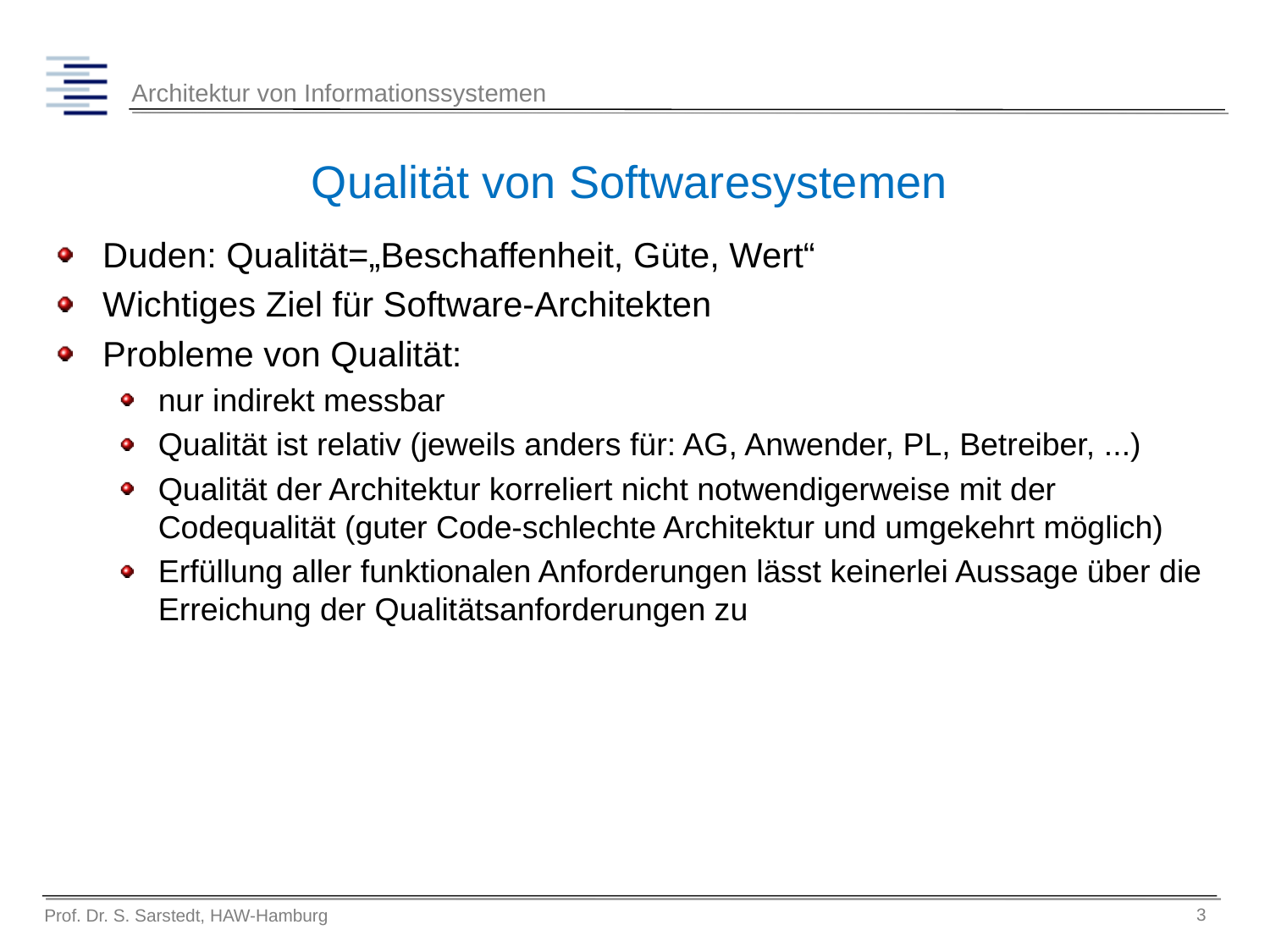

# Qualität von Softwaresystemen
Duden: Qualität=„Beschaffenheit, Güte, Wert“
Wichtiges Ziel für Software-Architekten
Probleme von Qualität:
nur indirekt messbar
Qualität ist relativ (jeweils anders für: AG, Anwender, PL, Betreiber, ...)
Qualität der Architektur korreliert nicht notwendigerweise mit der Codequalität (guter Code-schlechte Architektur und umgekehrt möglich)
Erfüllung aller funktionalen Anforderungen lässt keinerlei Aussage über die Erreichung der Qualitätsanforderungen zu